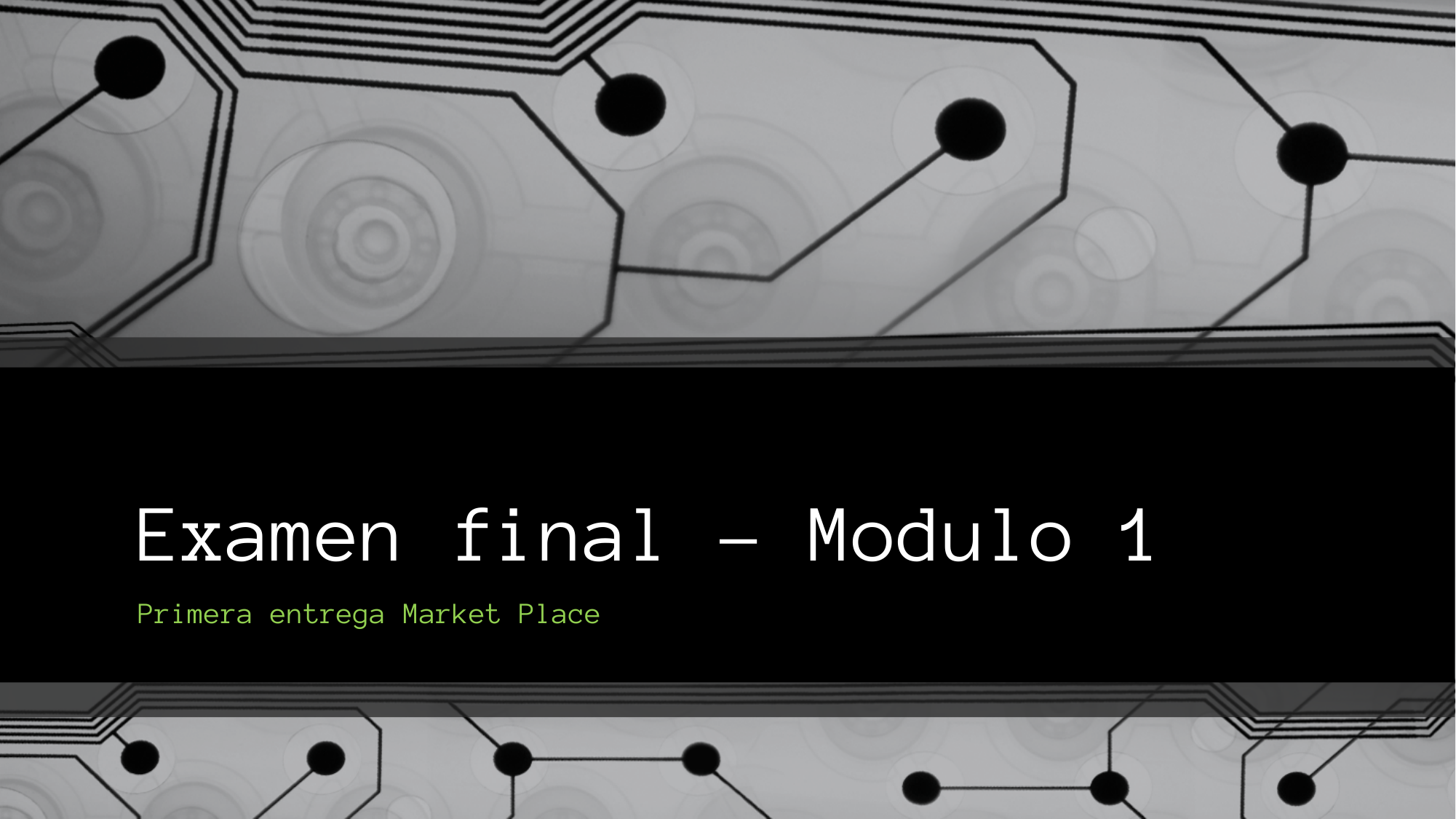

# Examen final – Modulo 1
Primera entrega Market Place